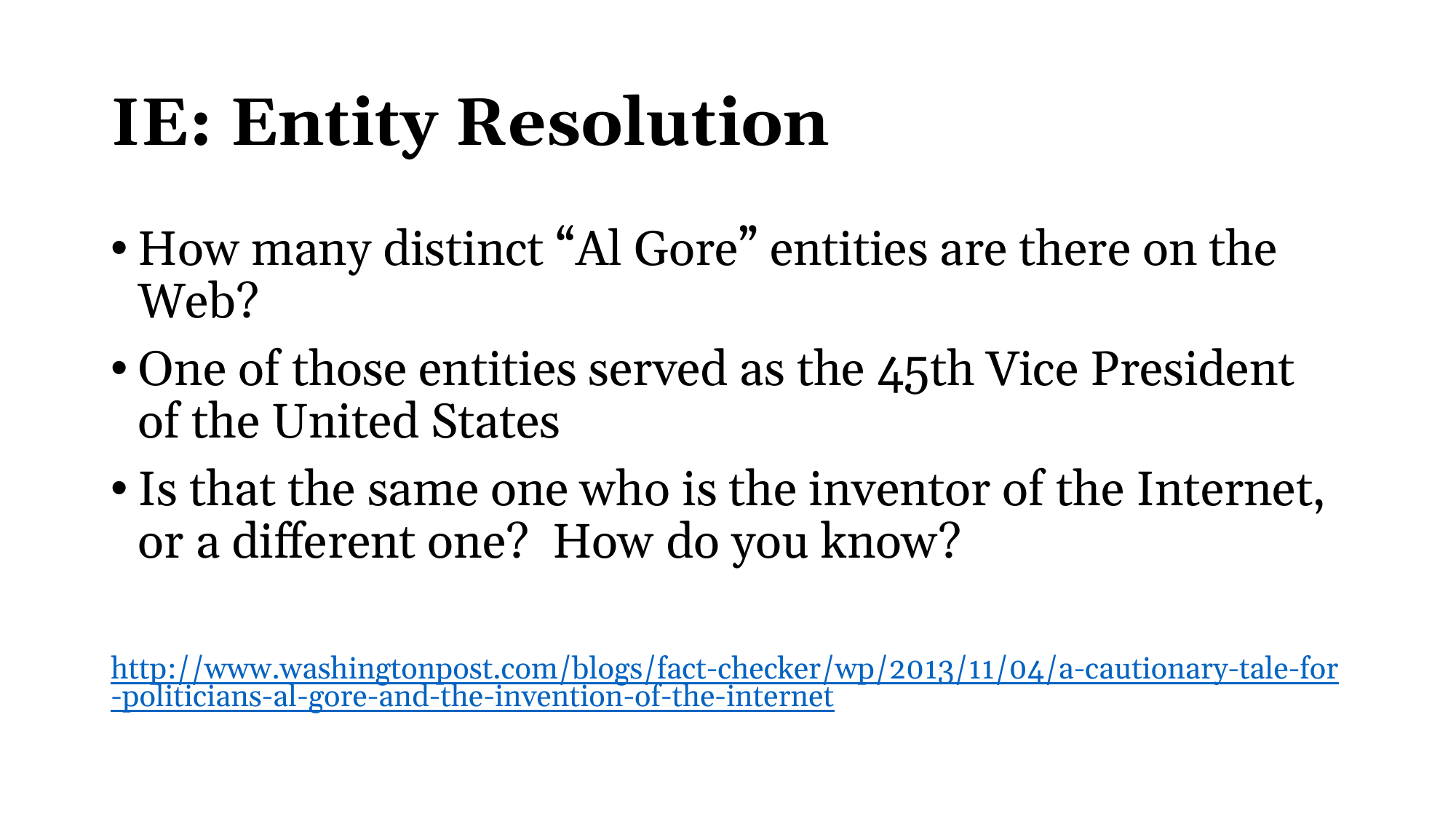

# IE: Entity Resolution
How many distinct “Al Gore” entities are there on the Web?
One of those entities served as the 45th Vice President of the United States
Is that the same one who is the inventor of the Internet, or a different one?  How do you know?

http://www.washingtonpost.com/blogs/fact-checker/wp/2013/11/04/a-cautionary-tale-for-politicians-al-gore-and-the-invention-of-the-internet